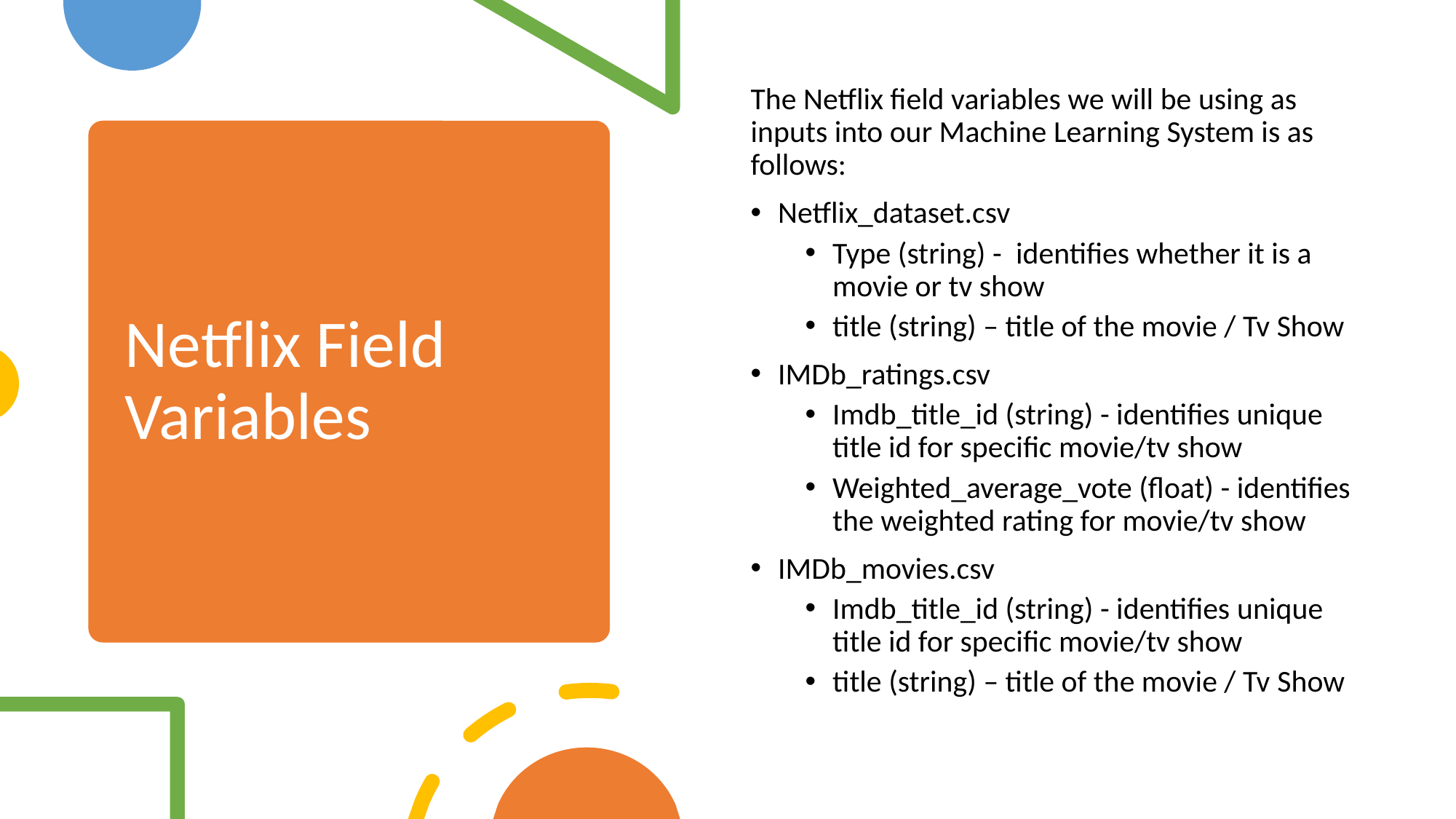

The Netflix field variables we will be using as inputs into our Machine Learning System is as follows:
Netflix_dataset.csv
Type (string) -  identifies whether it is a movie or tv show
title (string) – title of the movie / Tv Show
IMDb_ratings.csv
Imdb_title_id (string) - identifies unique title id for specific movie/tv show
Weighted_average_vote (float) - identifies the weighted rating for movie/tv show
IMDb_movies.csv
Imdb_title_id (string) - identifies unique title id for specific movie/tv show
title (string) – title of the movie / Tv Show

# Netflix Field Variables